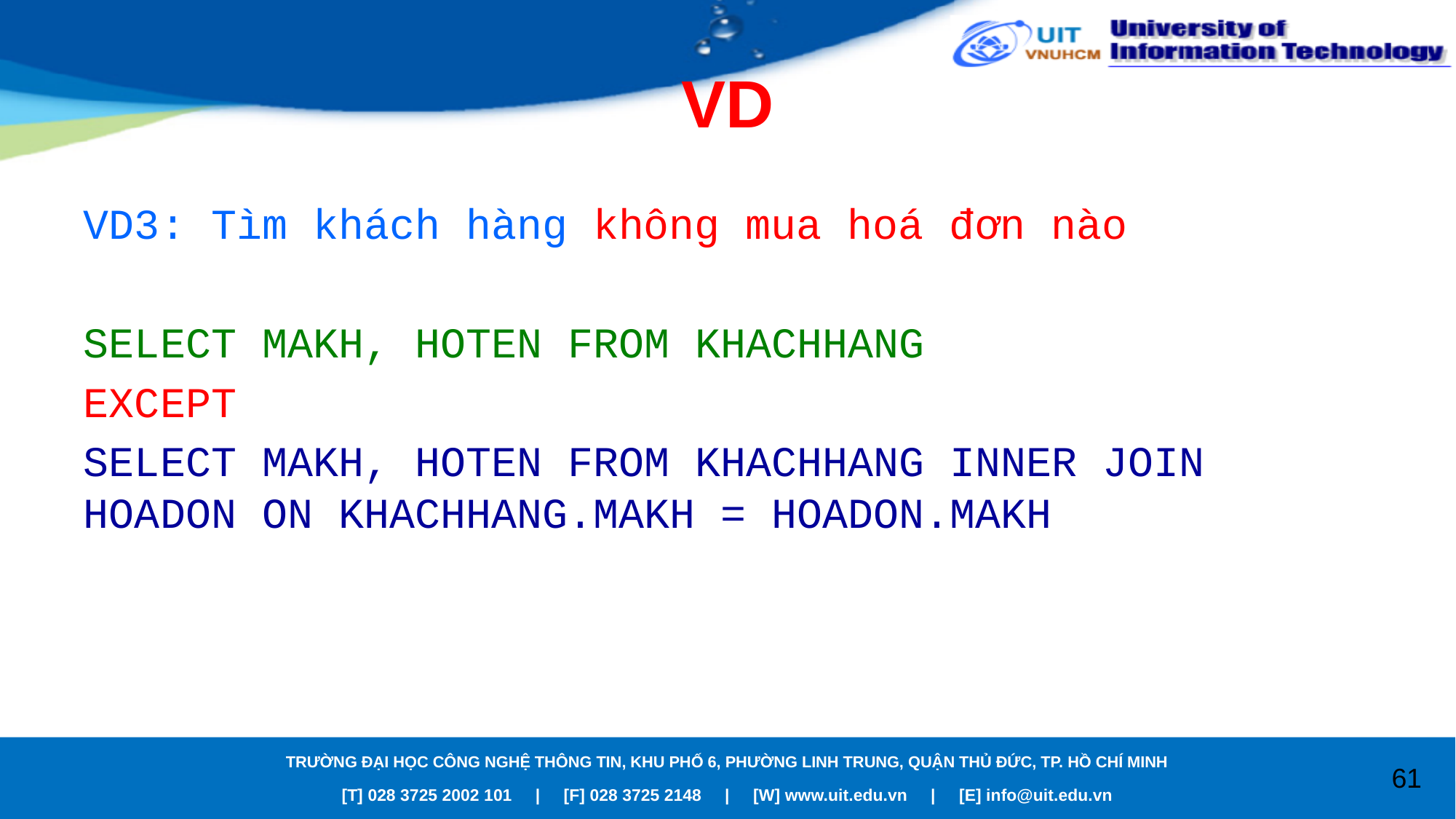

# VD
VD3: Tìm khách hàng không mua hoá đơn nào

SELECT MAKH, HOTEN FROM KHACHHANG
EXCEPT
SELECT MAKH, HOTEN FROM KHACHHANG INNER JOIN HOADON ON KHACHHANG.MAKH = HOADON.MAKH